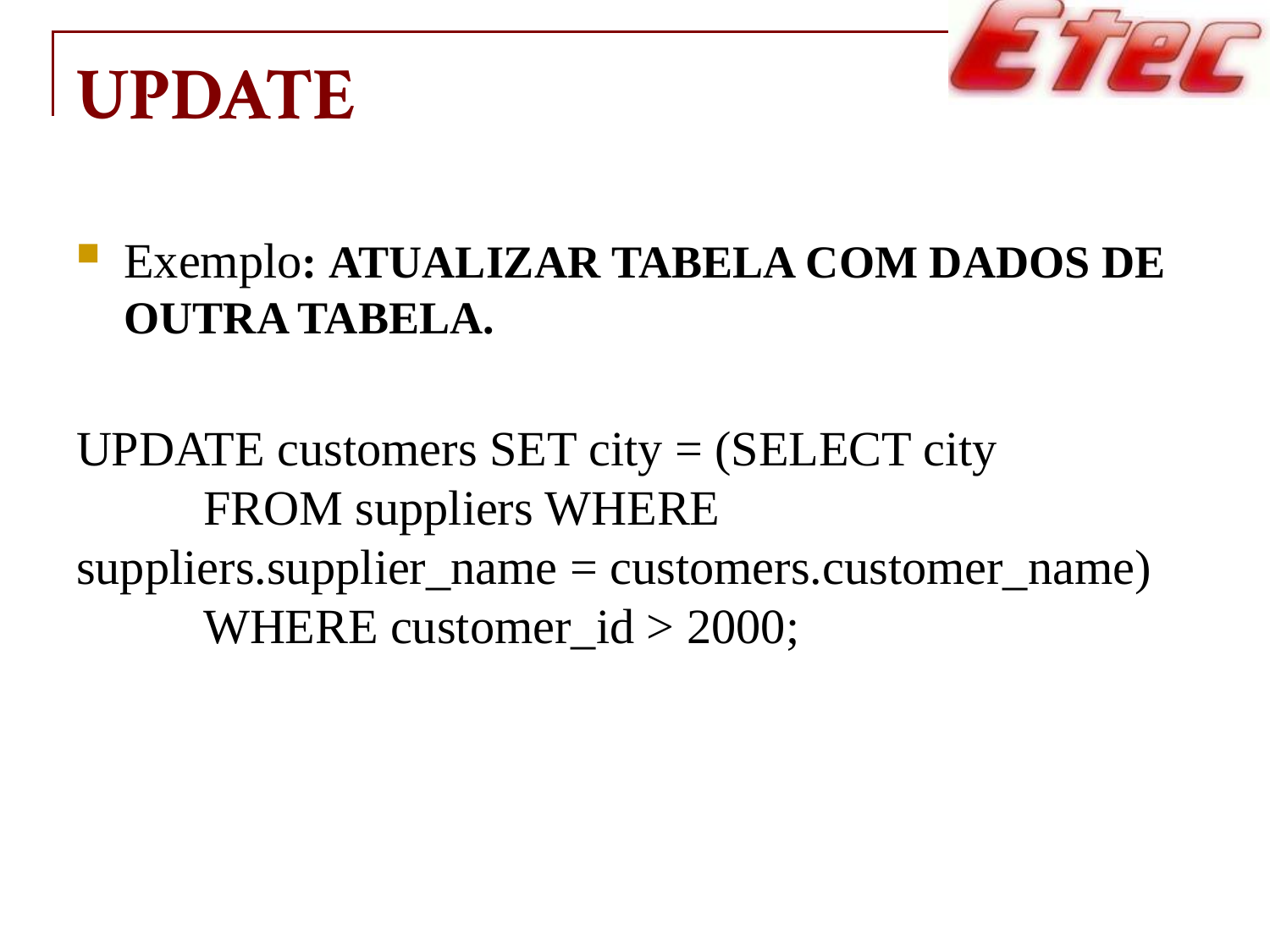

# UPDATE
Exemplo: ATUALIZAR TABELA COM DADOS DE OUTRA TABELA.

UPDATE customers SET city = (SELECT city
	FROM suppliers WHERE suppliers.supplier_name = customers.customer_name)  	WHERE customer_id > 2000;